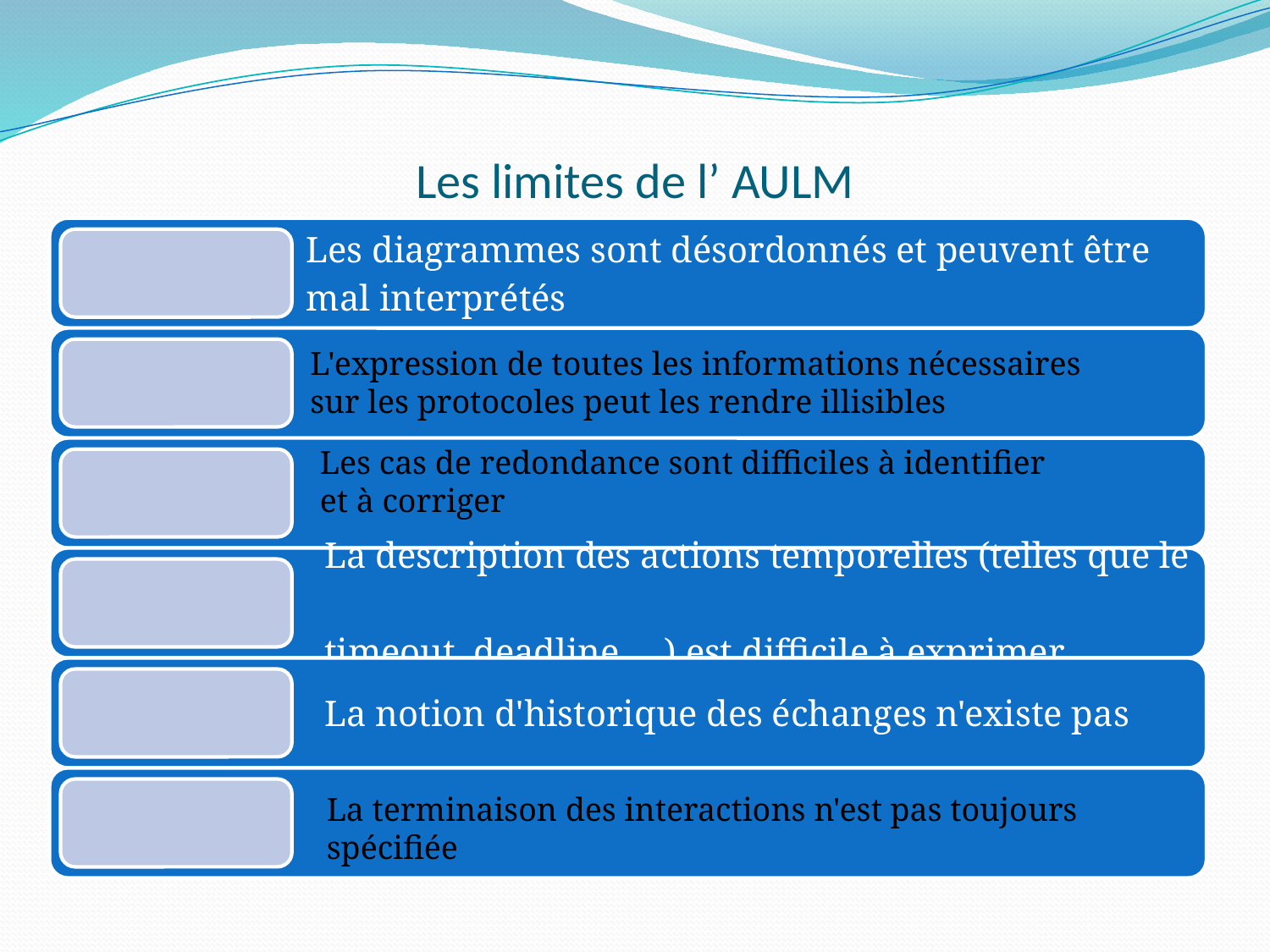

# Les limites de l’ AULM
Les diagrammes sont désordonnés et peuvent être mal interprétés
  La description des actions temporelles (telles que le
  timeout, deadline, ...) est difficile à exprimer
  La notion d'historique des échanges n'existe pas
L'expression de toutes les informations nécessaires sur les protocoles peut les rendre illisibles
Les cas de redondance sont difficiles à identifier et à corriger

  La terminaison des interactions n'est pas toujours
  spécifiée